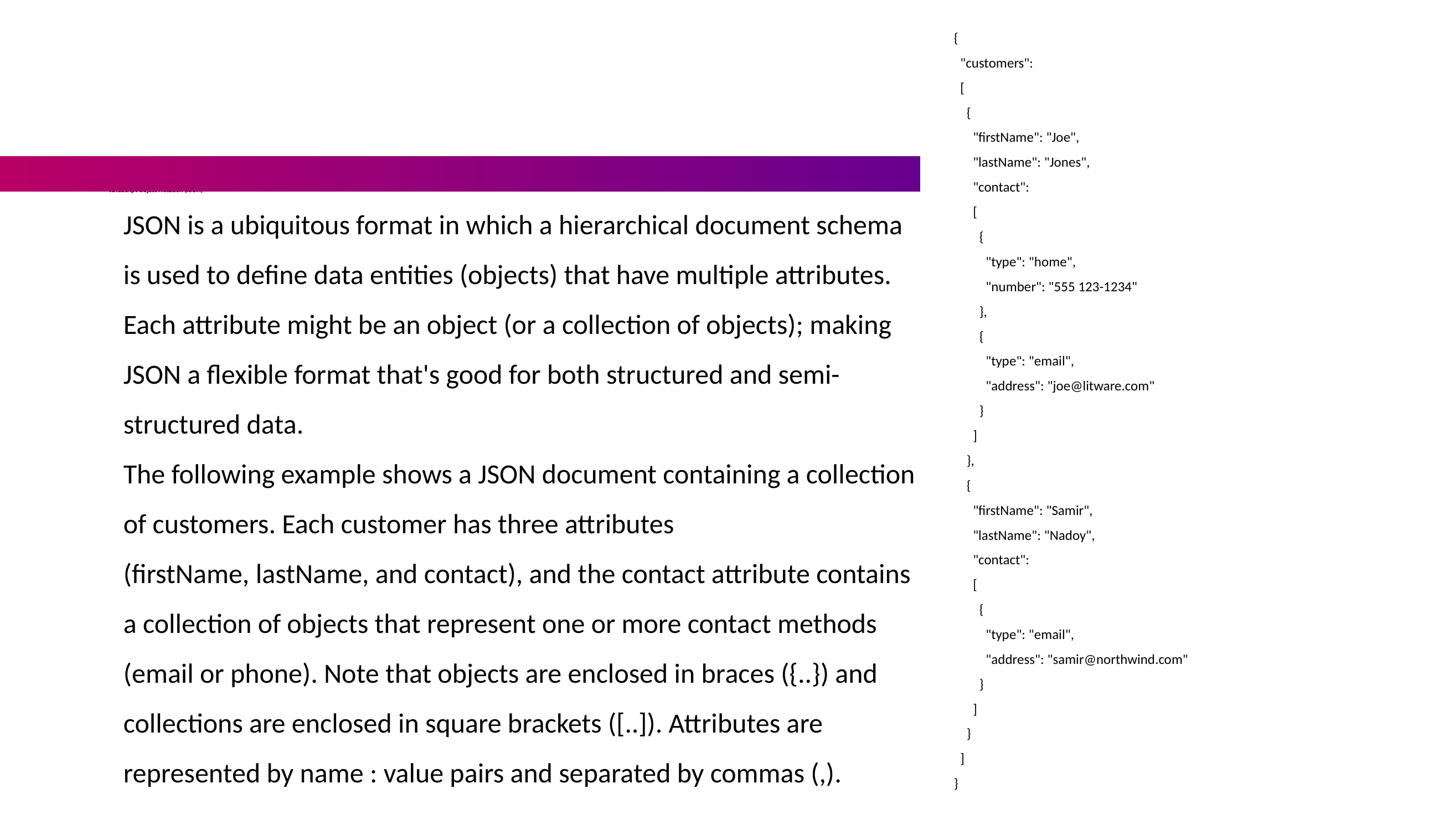

# JavaScript Object Notation (JSON)
{
  "customers":
  [
    {
      "firstName": "Joe",
      "lastName": "Jones",
      "contact":
      [
        {
          "type": "home",
          "number": "555 123-1234"
        },
        {
          "type": "email",
          "address": "joe@litware.com"
        }
      ]
    },
    {
      "firstName": "Samir",
      "lastName": "Nadoy",
      "contact":
      [
        {
          "type": "email",
          "address": "samir@northwind.com"
        }
      ]
    }
  ]
}
JSON is a ubiquitous format in which a hierarchical document schema is used to define data entities (objects) that have multiple attributes. Each attribute might be an object (or a collection of objects); making JSON a flexible format that's good for both structured and semi-structured data.
The following example shows a JSON document containing a collection of customers. Each customer has three attributes (firstName, lastName, and contact), and the contact attribute contains a collection of objects that represent one or more contact methods (email or phone). Note that objects are enclosed in braces ({..}) and collections are enclosed in square brackets ([..]). Attributes are represented by name : value pairs and separated by commas (,).